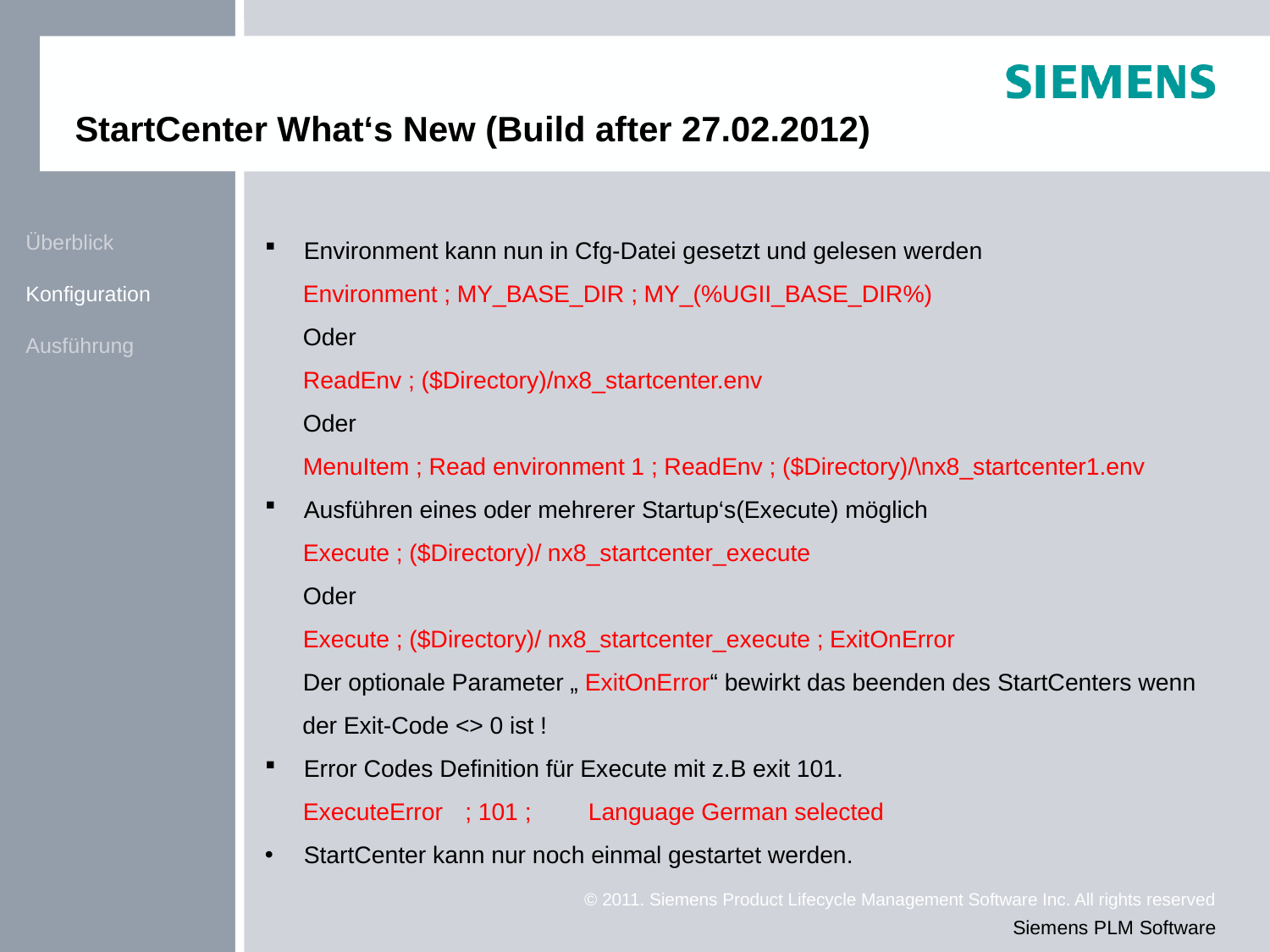

# StartCenter What‘s New (Build after 27.02.2012)
| Überblick |
| --- |
| Konfiguration |
| Ausführung |
Environment kann nun in Cfg-Datei gesetzt und gelesen werden
Environment ; MY_BASE_DIR ; MY_(%UGII_BASE_DIR%)
Oder
ReadEnv ; ($Directory)/nx8_startcenter.env
Oder
MenuItem ; Read environment 1 ; ReadEnv ; ($Directory)/\nx8_startcenter1.env
Ausführen eines oder mehrerer Startup‘s(Execute) möglich
Execute ; ($Directory)/ nx8_startcenter_execute
Oder
Execute ; ($Directory)/ nx8_startcenter_execute ; ExitOnError
Der optionale Parameter „ ExitOnError“ bewirkt das beenden des StartCenters wenn der Exit-Code <> 0 ist !
Error Codes Definition für Execute mit z.B exit 101.
ExecuteError	; 101 ;	Language German selected
StartCenter kann nur noch einmal gestartet werden.